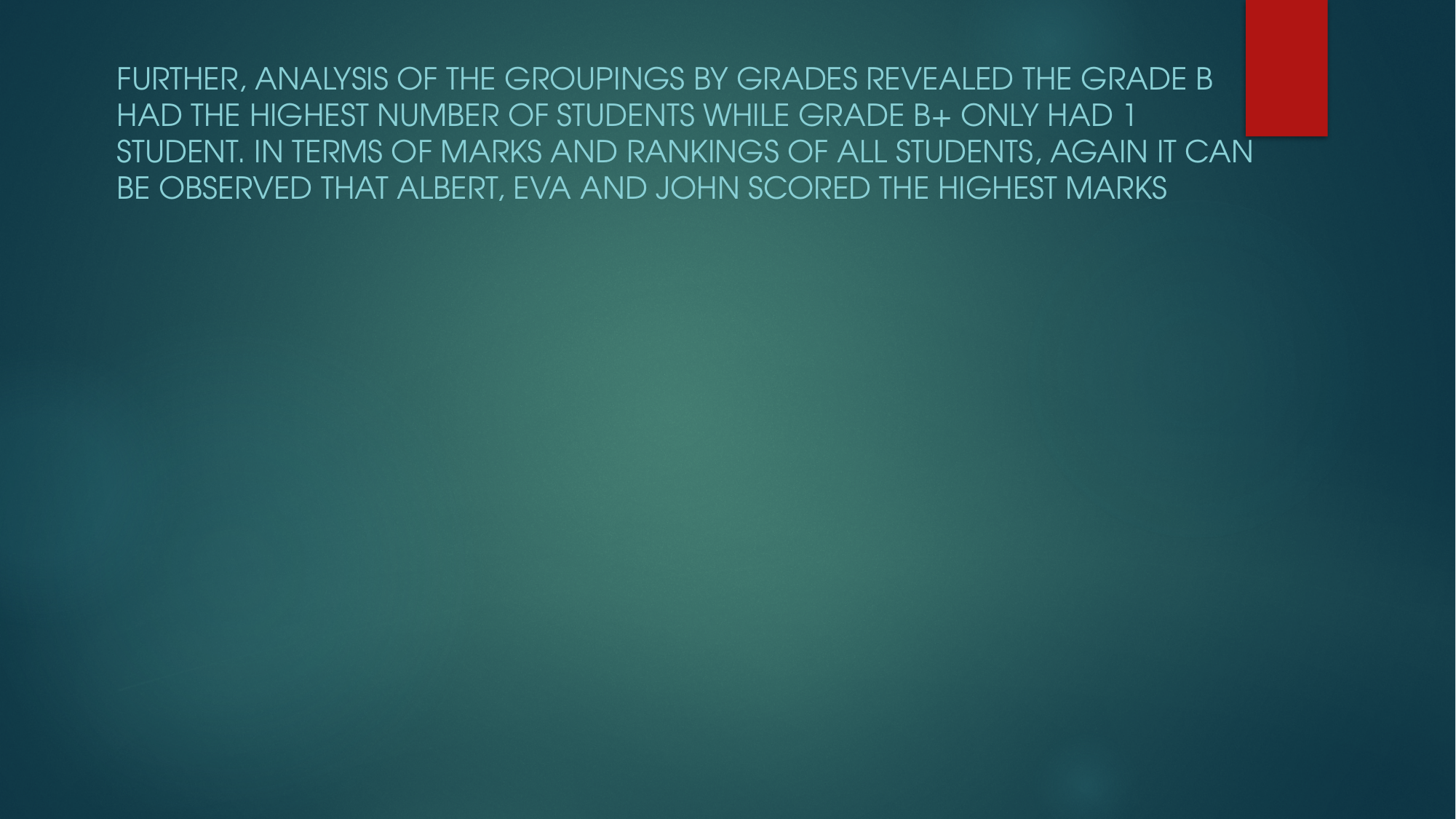

Further, analysis of the groupings by grades revealed the grade B had the highest number of students while grade B+ only had 1 student. In terms of marks and rankings of all students, again it can be observed that Albert, Eva and John scored the highest marks